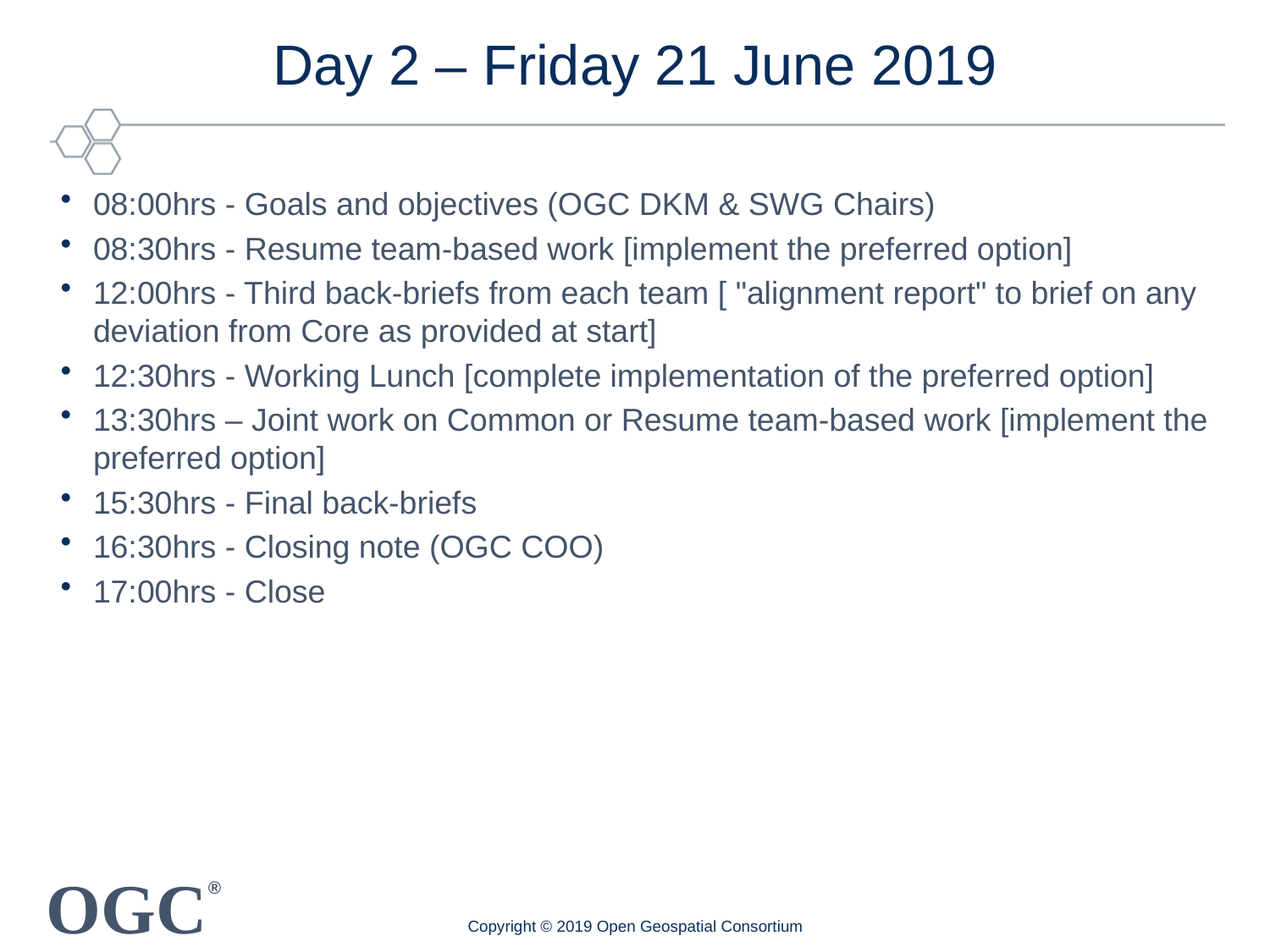

# Day 2 – Friday 21 June 2019
08:00hrs - Goals and objectives (OGC DKM & SWG Chairs)
08:30hrs - Resume team-based work [implement the preferred option]
12:00hrs - Third back-briefs from each team [ "alignment report" to brief on any deviation from Core as provided at start]
12:30hrs - Working Lunch [complete implementation of the preferred option]
13:30hrs – Joint work on Common or Resume team-based work [implement the preferred option]
15:30hrs - Final back-briefs
16:30hrs - Closing note (OGC COO)
17:00hrs - Close
Copyright © 2019 Open Geospatial Consortium